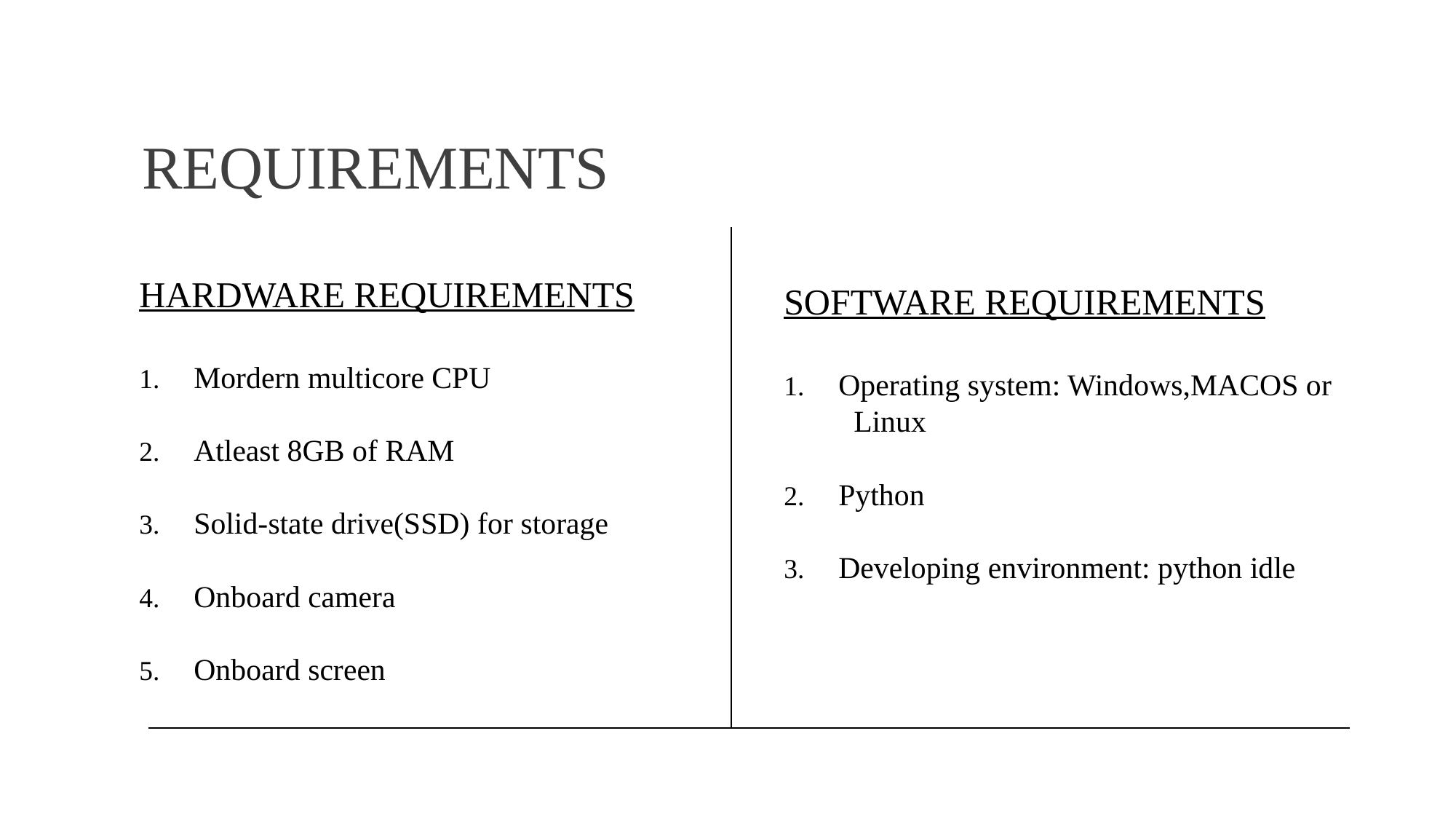

# REQUIREMENTS
HARDWARE REQUIREMENTS

Mordern multicore CPU

Atleast 8GB of RAM

Solid-state drive(SSD) for storage

Onboard camera

Onboard screen

SOFTWARE REQUIREMENTS

Operating system: Windows,MACOS or   Linux

Python

Developing environment: python idle